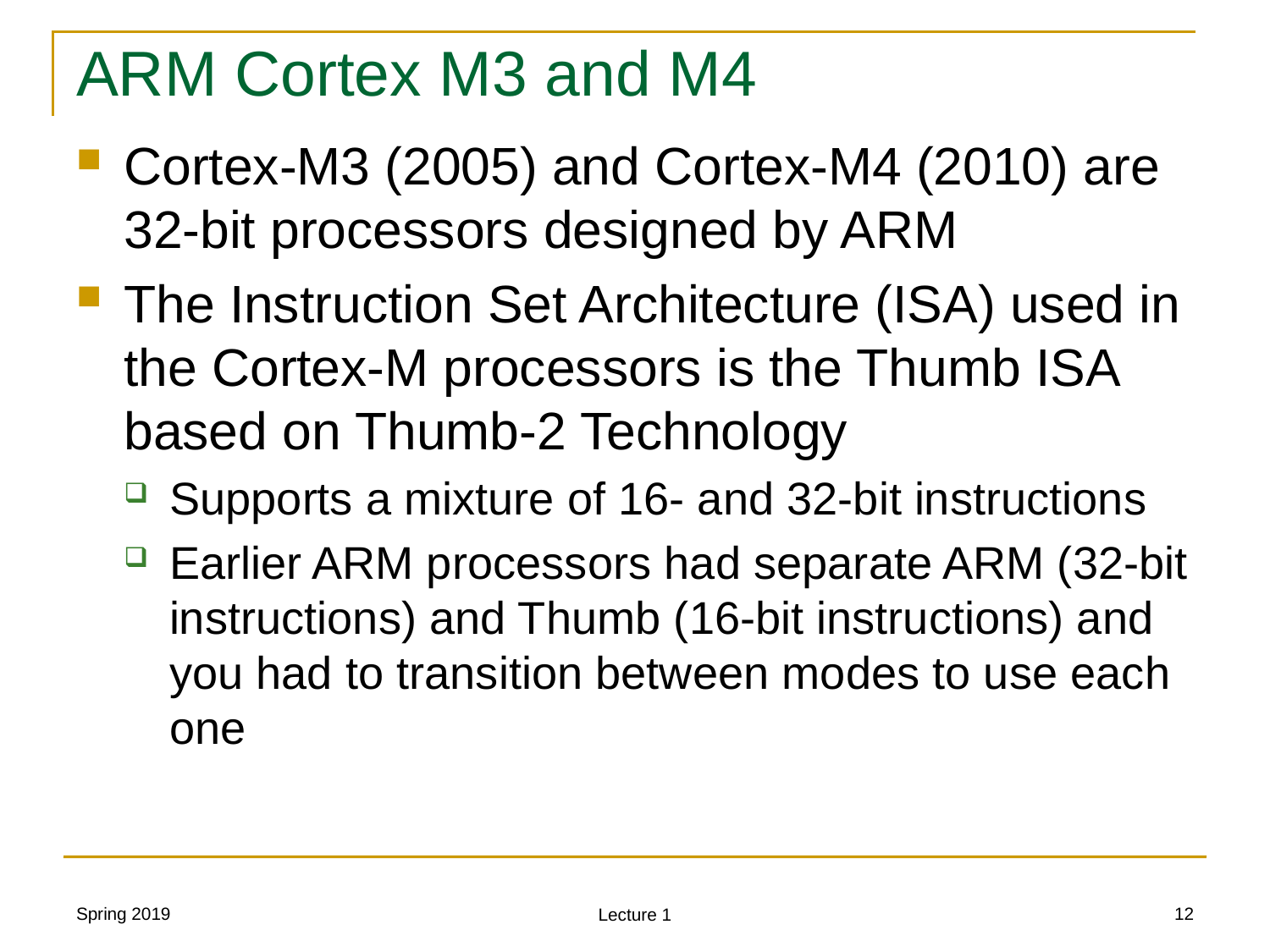

# ARM Cortex M3 and M4
Cortex-M3 (2005) and Cortex-M4 (2010) are 32-bit processors designed by ARM
The Instruction Set Architecture (ISA) used in the Cortex-M processors is the Thumb ISA based on Thumb-2 Technology
Supports a mixture of 16- and 32-bit instructions
Earlier ARM processors had separate ARM (32-bit instructions) and Thumb (16-bit instructions) and you had to transition between modes to use each one
Spring 2019
12
Lecture 1